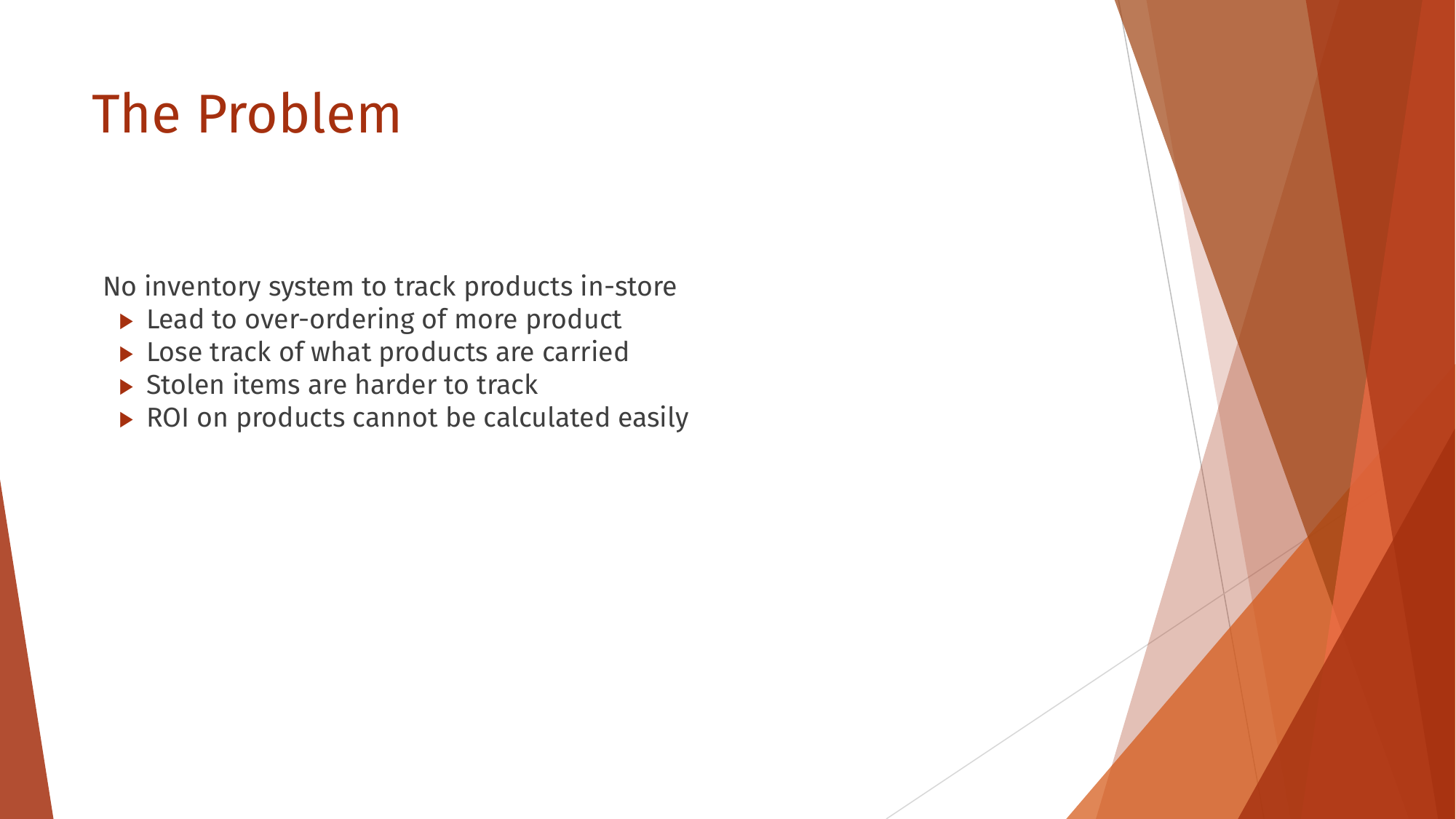

# The Problem
No inventory system to track products in-store
Lead to over-ordering of more product
Lose track of what products are carried
Stolen items are harder to track
ROI on products cannot be calculated easily